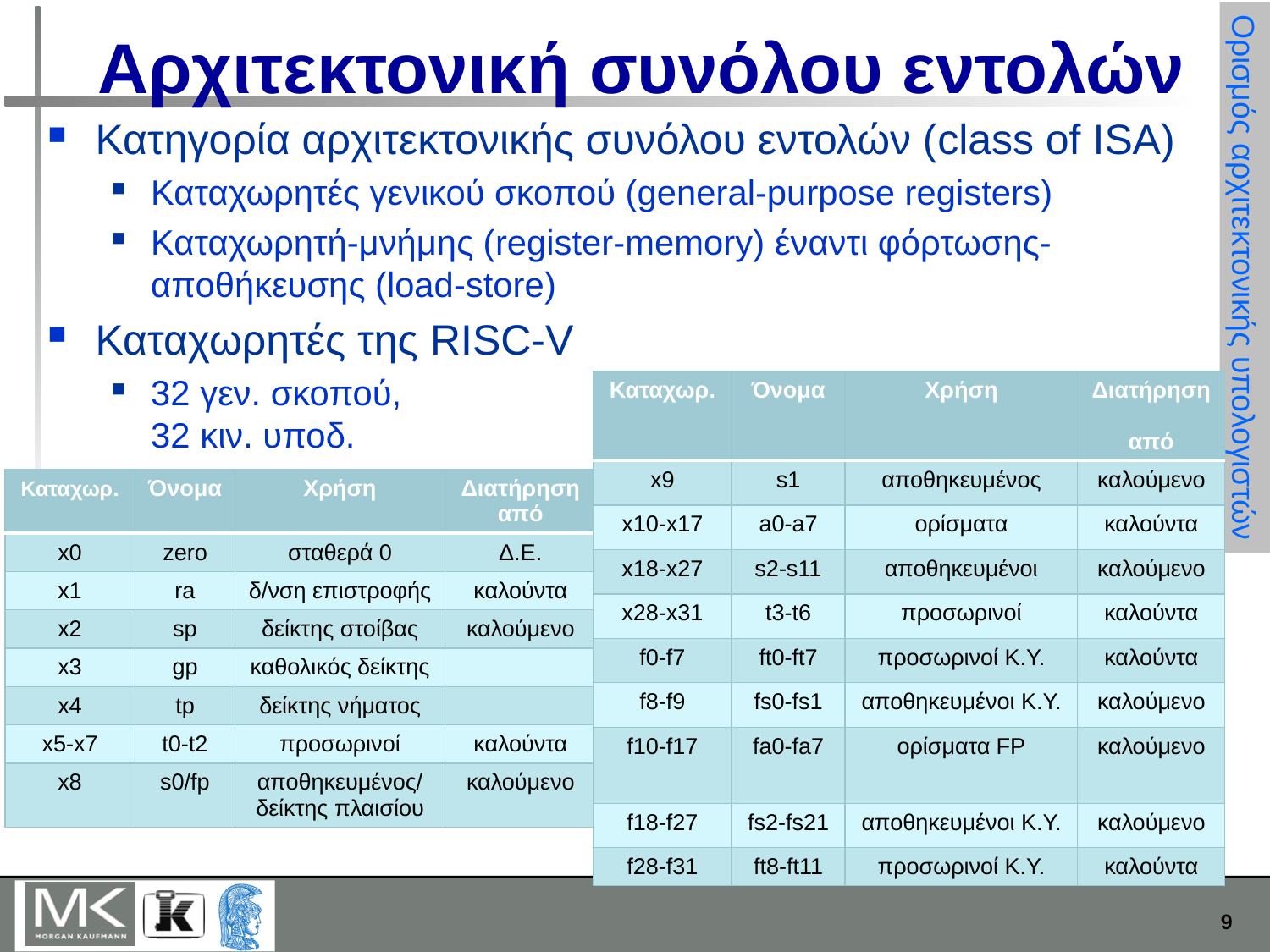

# Αρχιτεκτονική συνόλου εντολών
Κατηγορία αρχιτεκτονικής συνόλου εντολών (class of ISA)
Καταχωρητές γενικού σκοπού (general-purpose registers)
Καταχωρητή-μνήμης (register-memory) έναντι φόρτωσης-αποθήκευσης (load-store)
Καταχωρητές της RISC-V
32 γεν. σκοπού,
32 κιν. υποδ.

Ορισμός αρχιτεκτονικής υπολογιστών
| Καταχωρ. | Όνομα | Χρήση | Διατήρηση από |
| --- | --- | --- | --- |
| x9 | s1 | αποθηκευμένος | καλούμενο |
| x10-x17 | a0-a7 | ορίσματα | καλούντα |
| x18-x27 | s2-s11 | αποθηκευμένοι | καλούμενο |
| x28-x31 | t3-t6 | προσωρινοί | καλούντα |
| f0-f7 | ft0-ft7 | προσωρινοί Κ.Υ. | καλούντα |
| f8-f9 | fs0-fs1 | αποθηκευμένοι Κ.Υ. | καλούμενο |
| f10-f17 | fa0-fa7 | ορίσματα FP | καλούμενο |
| f18-f27 | fs2-fs21 | αποθηκευμένοι Κ.Υ. | καλούμενο |
| f28-f31 | ft8-ft11 | προσωρινοί Κ.Υ. | καλούντα |
| Καταχωρ. | Όνομα | Χρήση | Διατήρηση από |
| --- | --- | --- | --- |
| x0 | zero | σταθερά 0 | Δ.Ε. |
| x1 | ra | δ/νση επιστροφής | καλούντα |
| x2 | sp | δείκτης στοίβας | καλούμενο |
| x3 | gp | καθολικός δείκτης |  |
| x4 | tp | δείκτης νήματος |  |
| x5-x7 | t0-t2 | προσωρινοί | καλούντα |
| x8 | s0/fp | αποθηκευμένος/ δείκτης πλαισίου | καλούμενο |